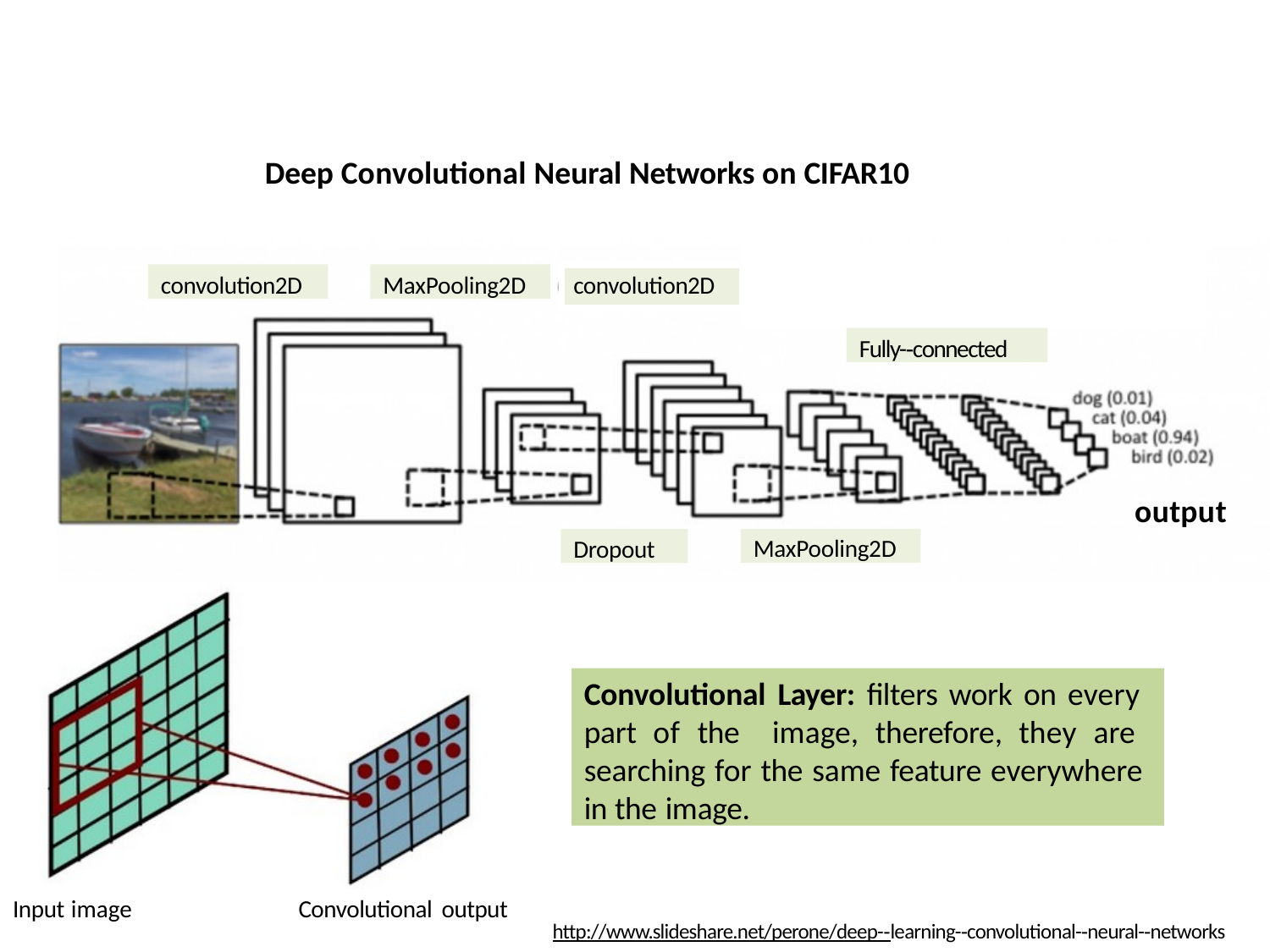

# Deep Convolutional Neural Networks on CIFAR10

convolution2D
MaxPooling2D

convolution2D
Fully-­‐connected
output
Dropout
MaxPooling2D

Convolutional Layer: filters work on every  part of the  image, therefore, they are  searching for the same feature everywhere  in the image.
Input image
Convolutional output
http://www.slideshare.net/perone/deep-­‐learning-­‐convolutional-­‐neural-­‐networks